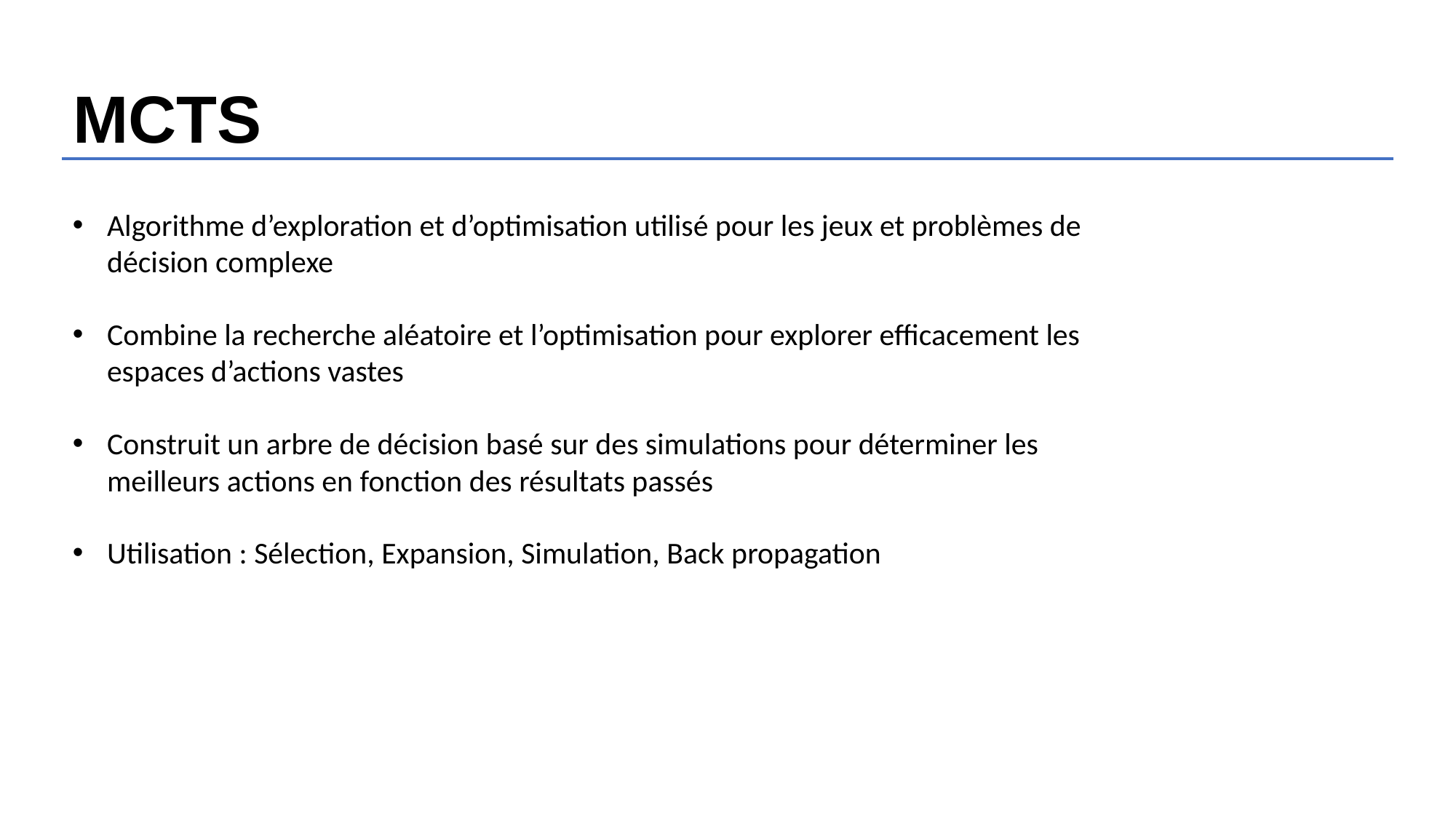

# MCTS
Algorithme d’exploration et d’optimisation utilisé pour les jeux et problèmes de décision complexe
Combine la recherche aléatoire et l’optimisation pour explorer efficacement les espaces d’actions vastes
Construit un arbre de décision basé sur des simulations pour déterminer les meilleurs actions en fonction des résultats passés
Utilisation : Sélection, Expansion, Simulation, Back propagation